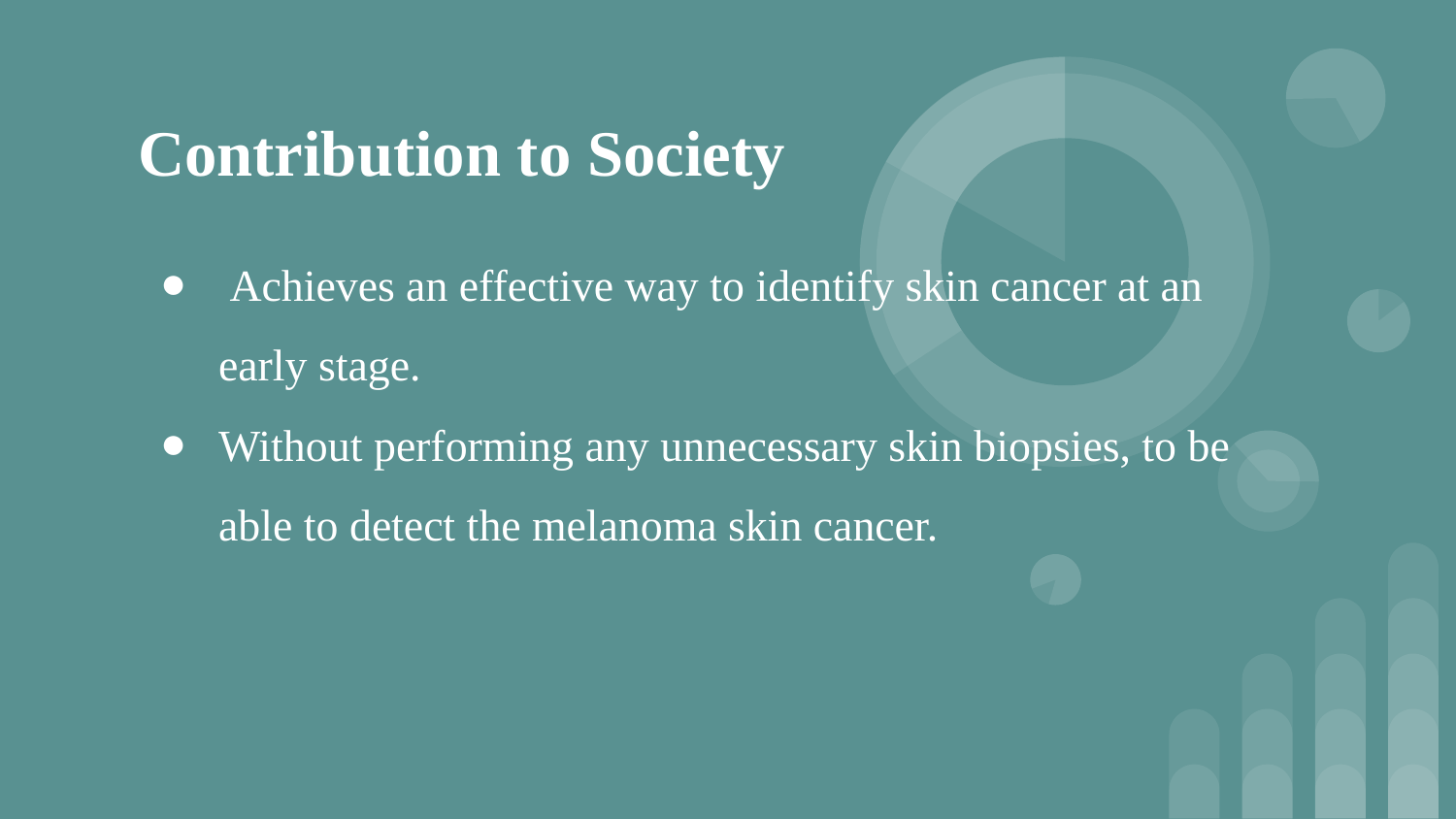

# Contribution to Society
 Achieves an effective way to identify skin cancer at an early stage.
Without performing any unnecessary skin biopsies, to be able to detect the melanoma skin cancer.